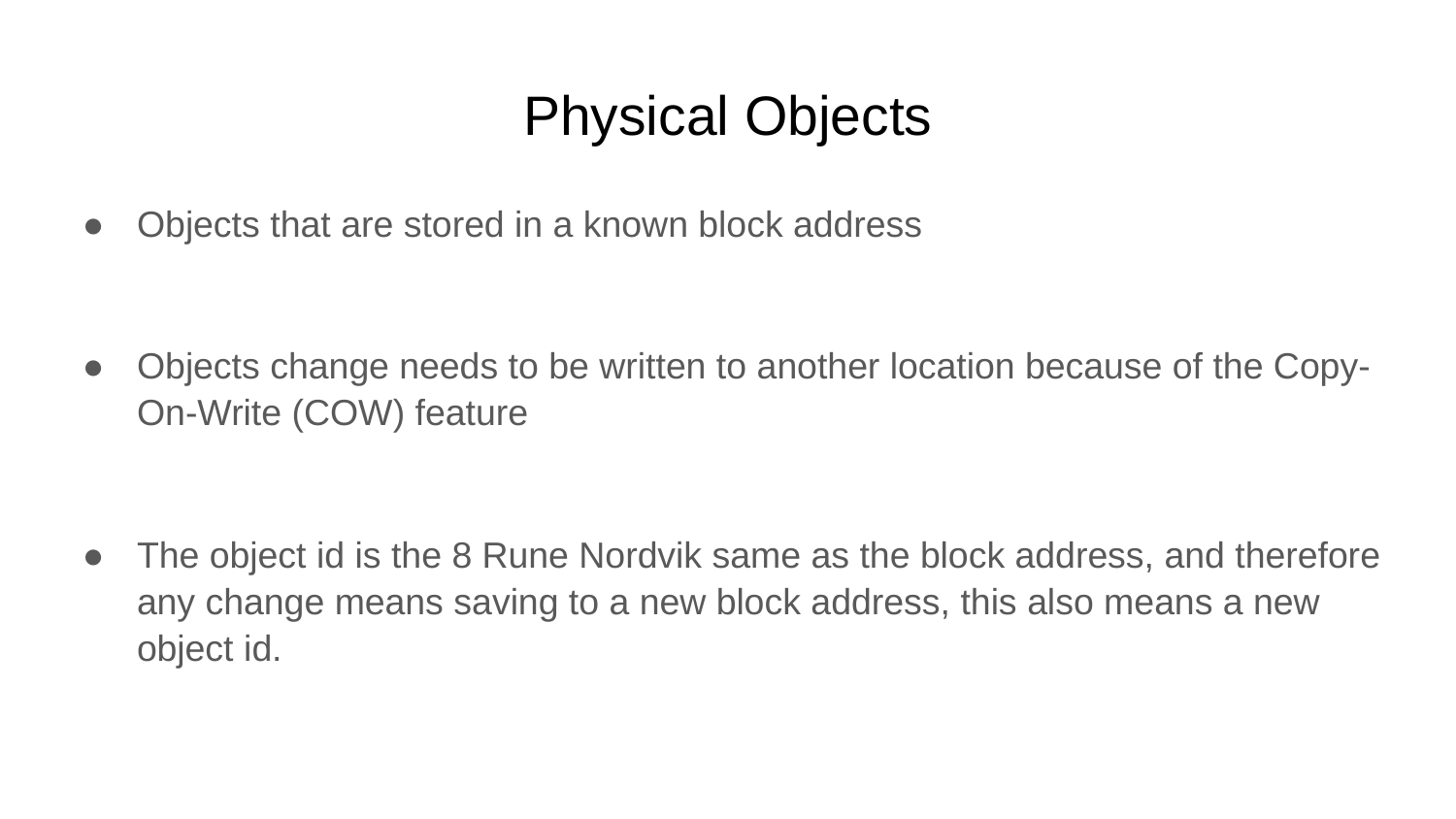

# Physical Objects
Objects that are stored in a known block address

Objects change needs to be written to another location because of the Copy-On-Write (COW) feature

The object id is the 8 Rune Nordvik same as the block address, and therefore any change means saving to a new block address, this also means a new object id.